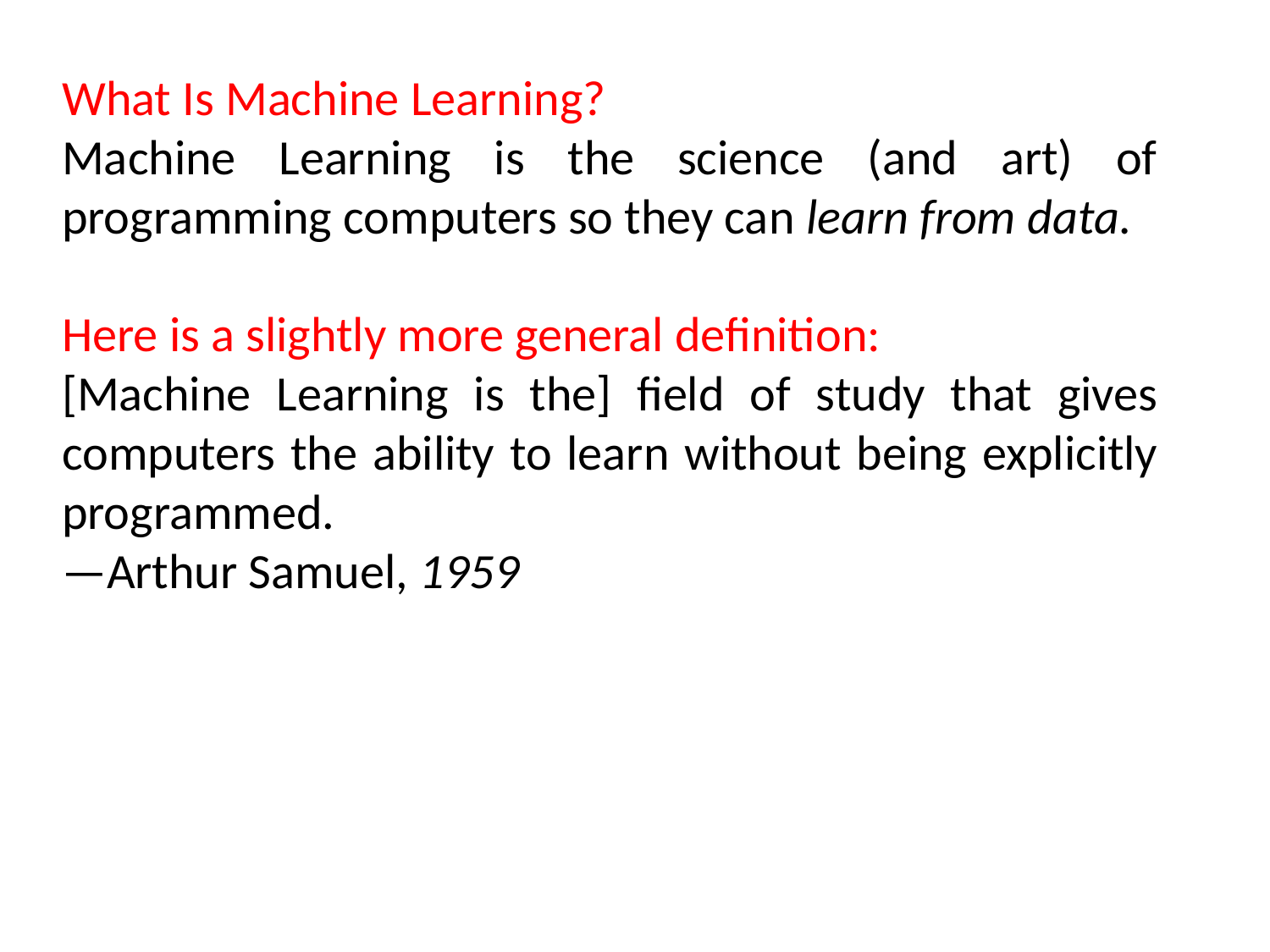

What Is Machine Learning?
Machine Learning is the science (and art) of programming computers so they can learn from data.

Here is a slightly more general definition:
[Machine Learning is the] field of study that gives computers the ability to learn without being explicitly programmed.
—Arthur Samuel, 1959